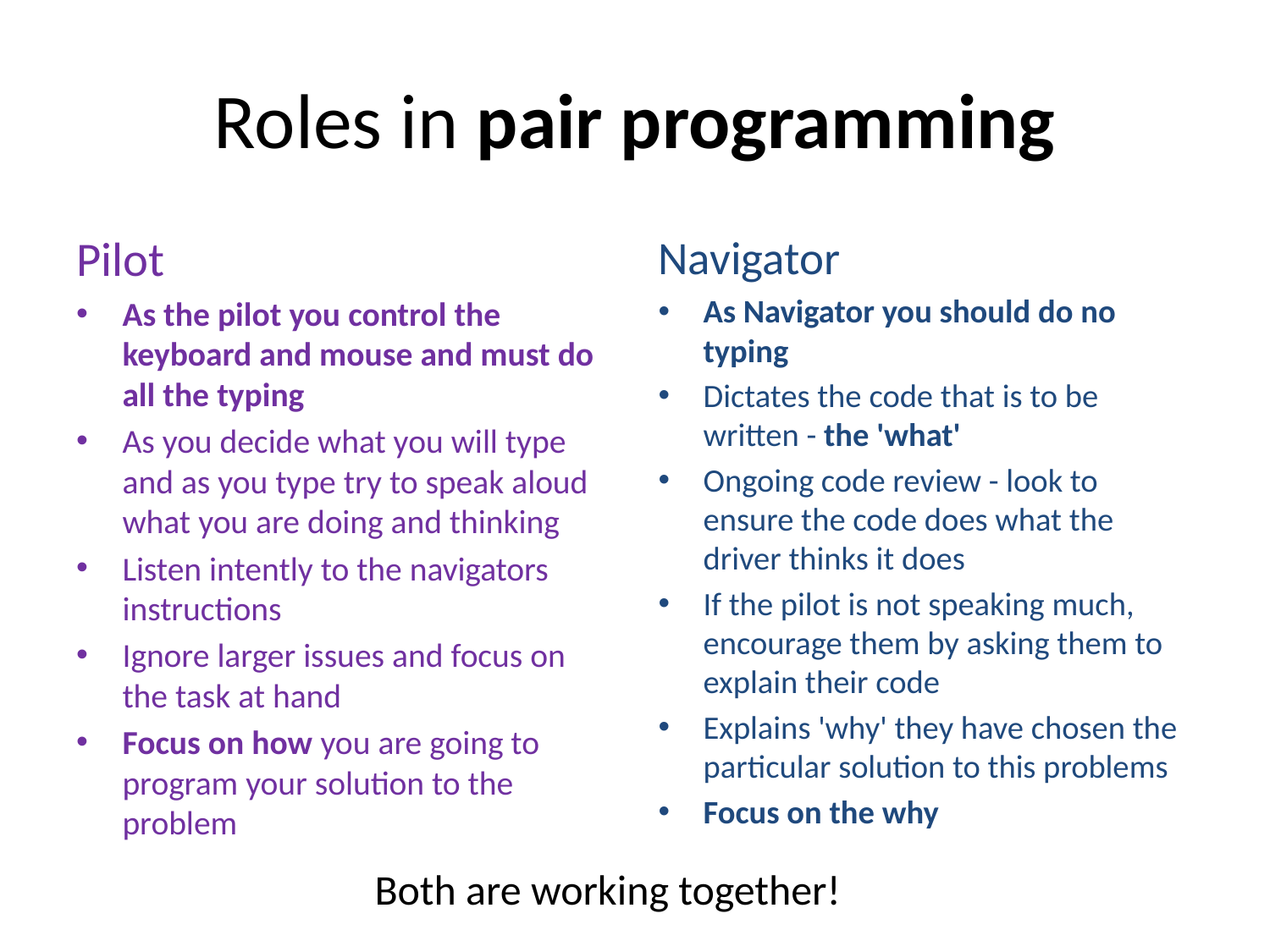

# Roles in pair programming
Pilot
As the pilot you control the keyboard and mouse and must do all the typing
As you decide what you will type and as you type try to speak aloud what you are doing and thinking
Listen intently to the navigators instructions
Ignore larger issues and focus on the task at hand
Focus on how you are going to program your solution to the problem
Navigator
As Navigator you should do no typing
Dictates the code that is to be written - the 'what'
Ongoing code review - look to ensure the code does what the driver thinks it does
If the pilot is not speaking much, encourage them by asking them to explain their code
Explains 'why' they have chosen the particular solution to this problems
Focus on the why
Both are working together!